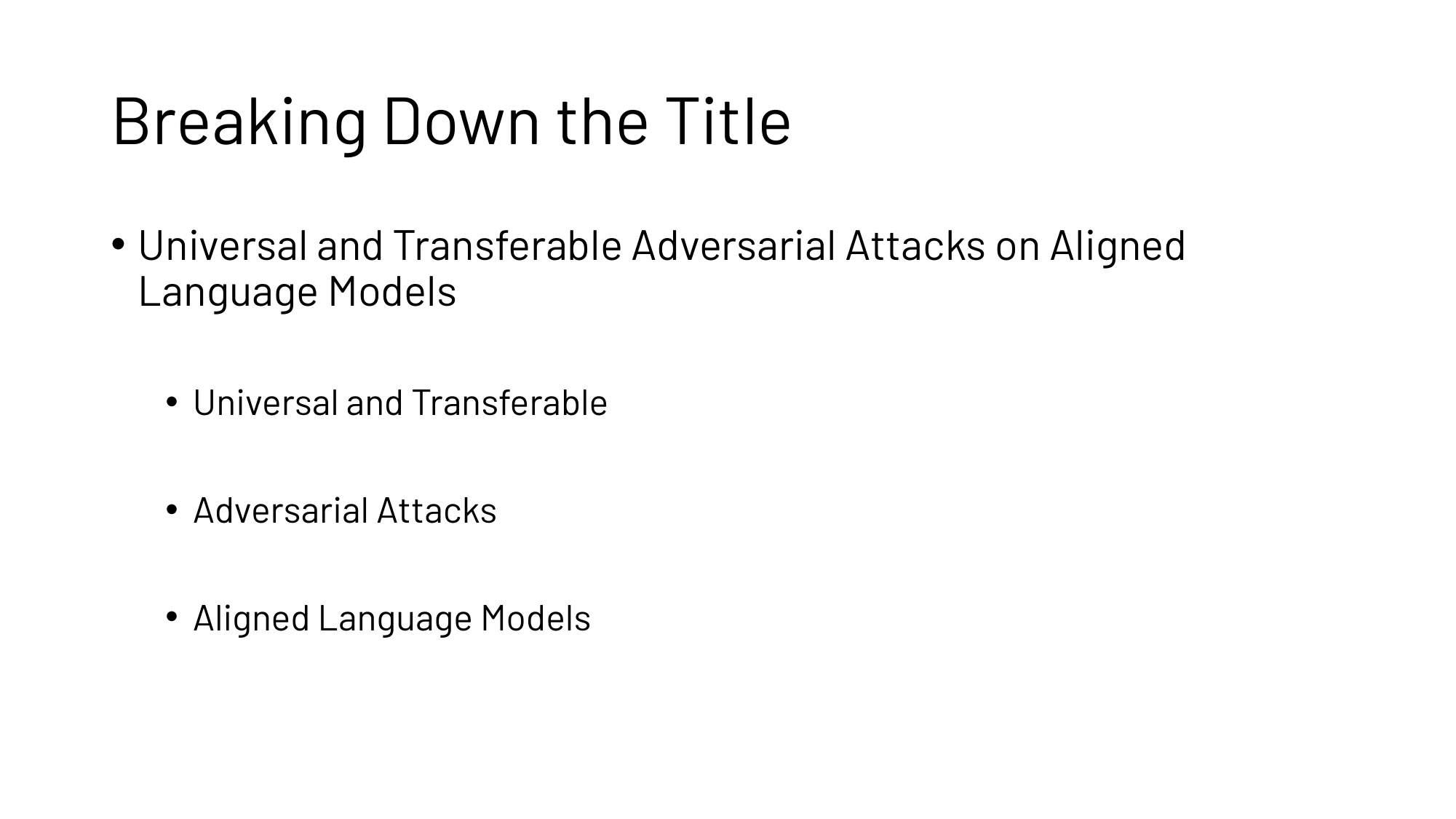

# Breaking Down the Title
Universal and Transferable Adversarial Attacks on Aligned Language Models

Universal and Transferable

Adversarial Attacks

Aligned Language Models